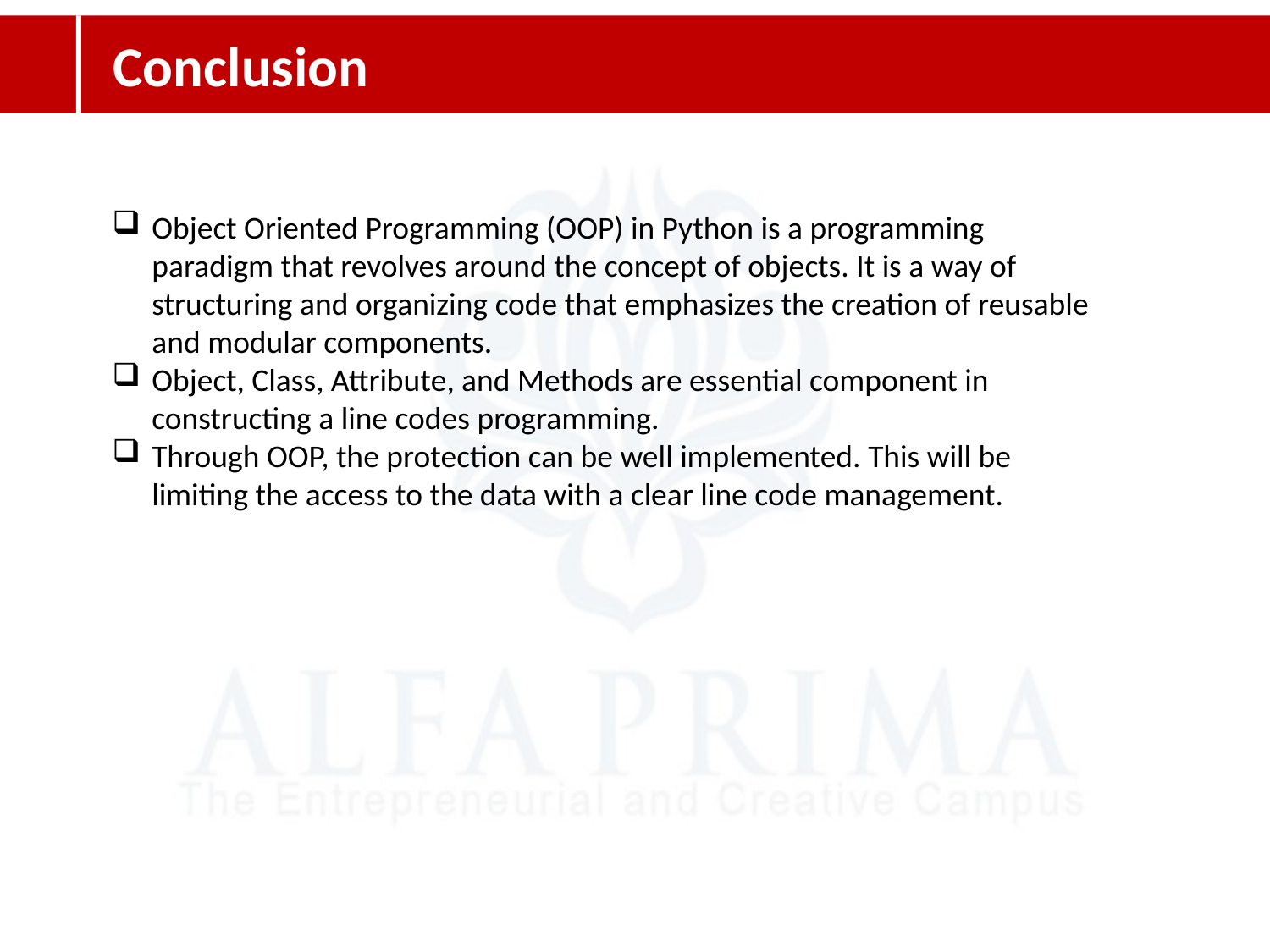

Conclusion
Object Oriented Programming (OOP) in Python is a programming paradigm that revolves around the concept of objects. It is a way of structuring and organizing code that emphasizes the creation of reusable and modular components.
Object, Class, Attribute, and Methods are essential component in constructing a line codes programming.
Through OOP, the protection can be well implemented. This will be limiting the access to the data with a clear line code management.